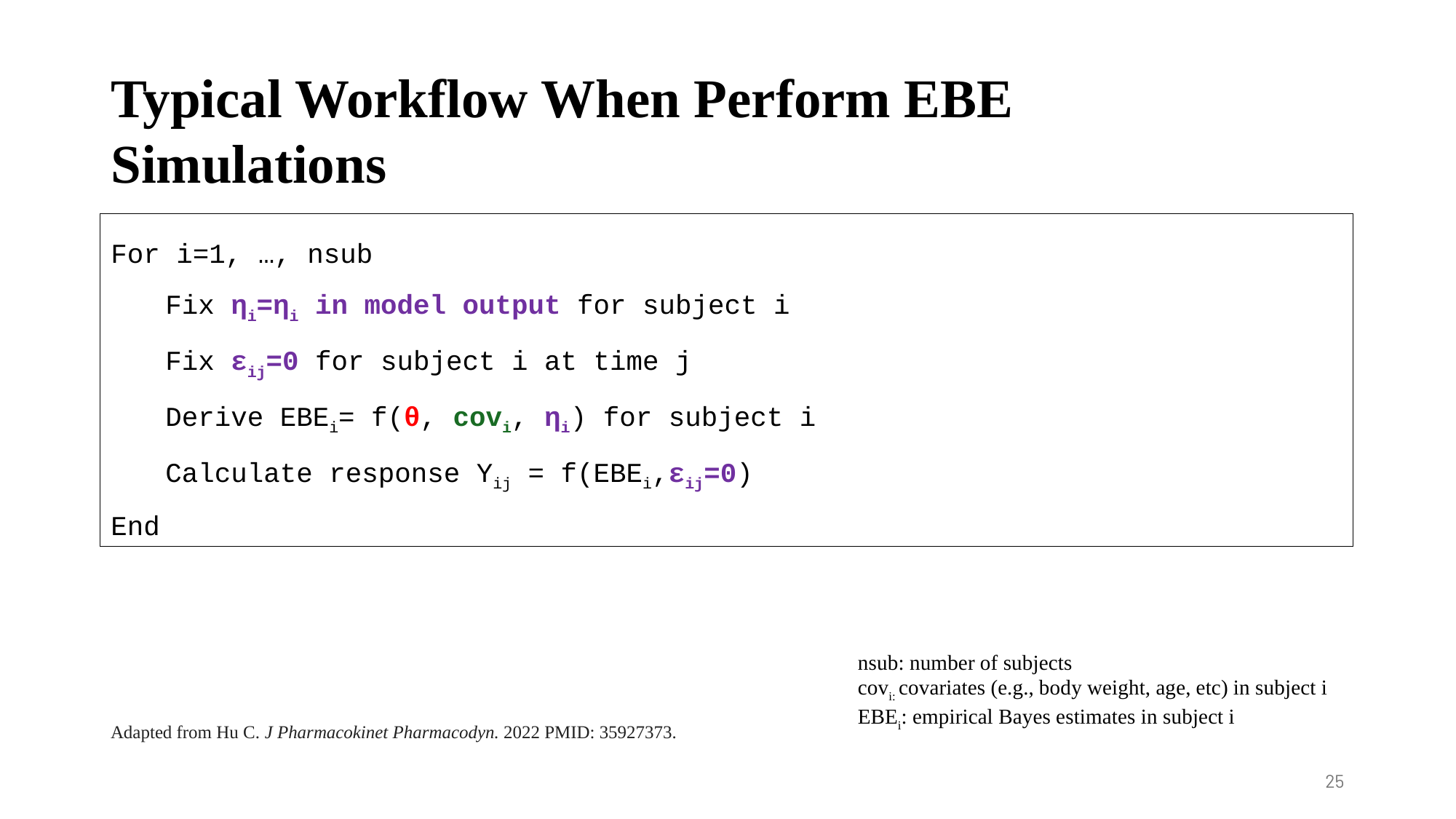

Typical Workflow When Perform EBE Simulations
For i=1, …, nsub
Fix ηi=ηi in model output for subject i
Fix εij=0 for subject i at time j
Derive EBEi= f(θ, covi, ηi) for subject i
Calculate response Yij = f(EBEi,εij=0)
End
nsub: number of subjects
covi: covariates (e.g., body weight, age, etc) in subject i
EBEi: empirical Bayes estimates in subject i
Adapted from Hu C. J Pharmacokinet Pharmacodyn. 2022 PMID: 35927373.
25